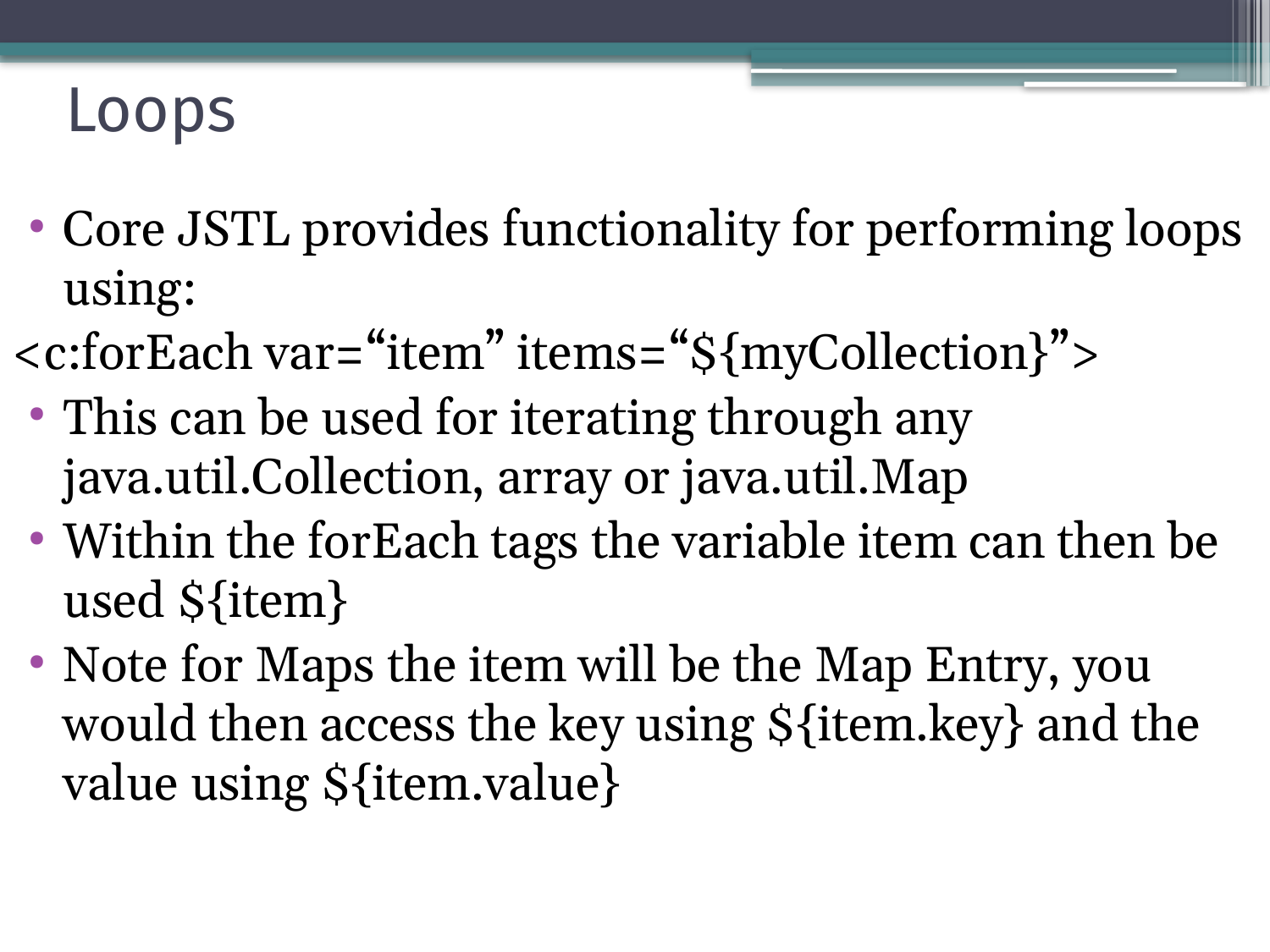

# Loops
Core JSTL provides functionality for performing loops using:
<c:forEach var=“item” items=“${myCollection}”>
This can be used for iterating through any java.util.Collection, array or java.util.Map
Within the forEach tags the variable item can then be used ${item}
Note for Maps the item will be the Map Entry, you would then access the key using ${item.key} and the value using ${item.value}